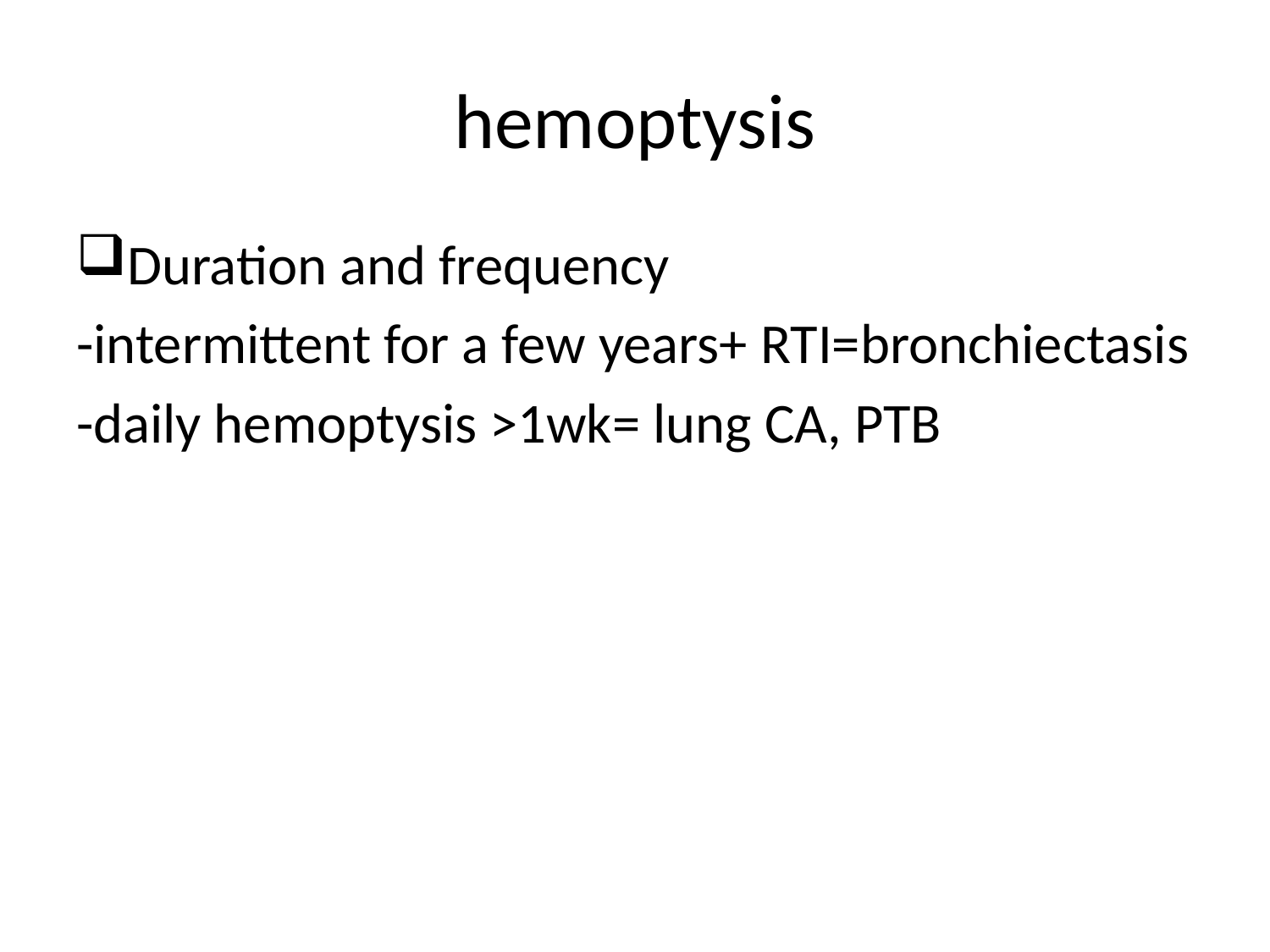

# hemoptysis
Duration and frequency
-intermittent for a few years+ RTI=bronchiectasis
-daily hemoptysis >1wk= lung CA, PTB